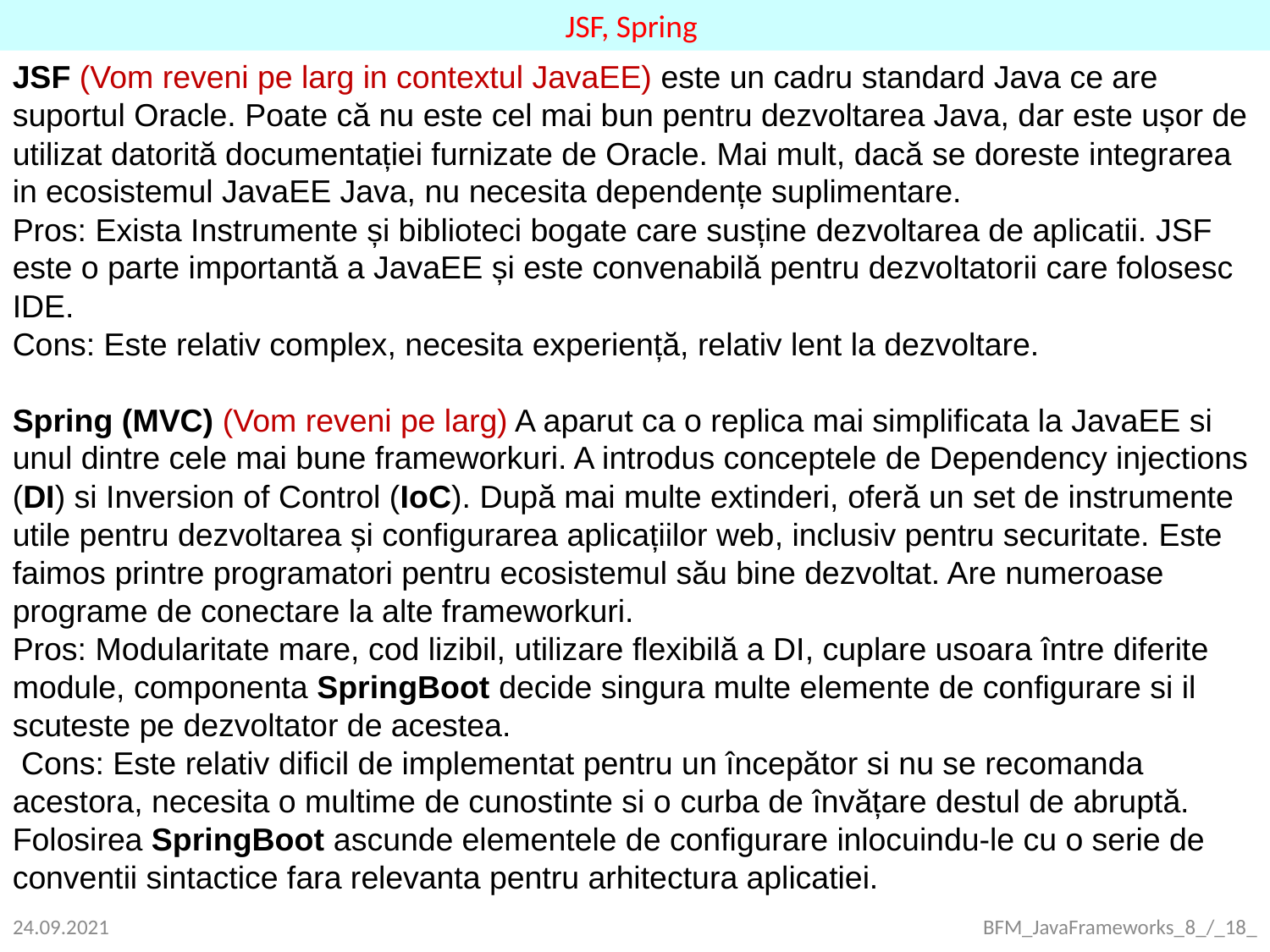

JSF, Spring
JSF (Vom reveni pe larg in contextul JavaEE) este un cadru standard Java ce are suportul Oracle. Poate că nu este cel mai bun pentru dezvoltarea Java, dar este ușor de utilizat datorită documentației furnizate de Oracle. Mai mult, dacă se doreste integrarea in ecosistemul JavaEE Java, nu necesita dependențe suplimentare.
Pros: Exista Instrumente și biblioteci bogate care susține dezvoltarea de aplicatii. JSF este o parte importantă a JavaEE și este convenabilă pentru dezvoltatorii care folosesc IDE.
Cons: Este relativ complex, necesita experiență, relativ lent la dezvoltare.

Spring (MVC) (Vom reveni pe larg) A aparut ca o replica mai simplificata la JavaEE si unul dintre cele mai bune frameworkuri. A introdus conceptele de Dependency injections (DI) si Inversion of Control (IoC). După mai multe extinderi, oferă un set de instrumente utile pentru dezvoltarea și configurarea aplicațiilor web, inclusiv pentru securitate. Este faimos printre programatori pentru ecosistemul său bine dezvoltat. Are numeroase programe de conectare la alte frameworkuri.
Pros: Modularitate mare, cod lizibil, utilizare flexibilă a DI, cuplare usoara între diferite module, componenta SpringBoot decide singura multe elemente de configurare si il scuteste pe dezvoltator de acestea.
 Cons: Este relativ dificil de implementat pentru un începător si nu se recomanda acestora, necesita o multime de cunostinte si o curba de învățare destul de abruptă. Folosirea SpringBoot ascunde elementele de configurare inlocuindu-le cu o serie de conventii sintactice fara relevanta pentru arhitectura aplicatiei.

24.09.2021
BFM_JavaFrameworks_8_/_18_